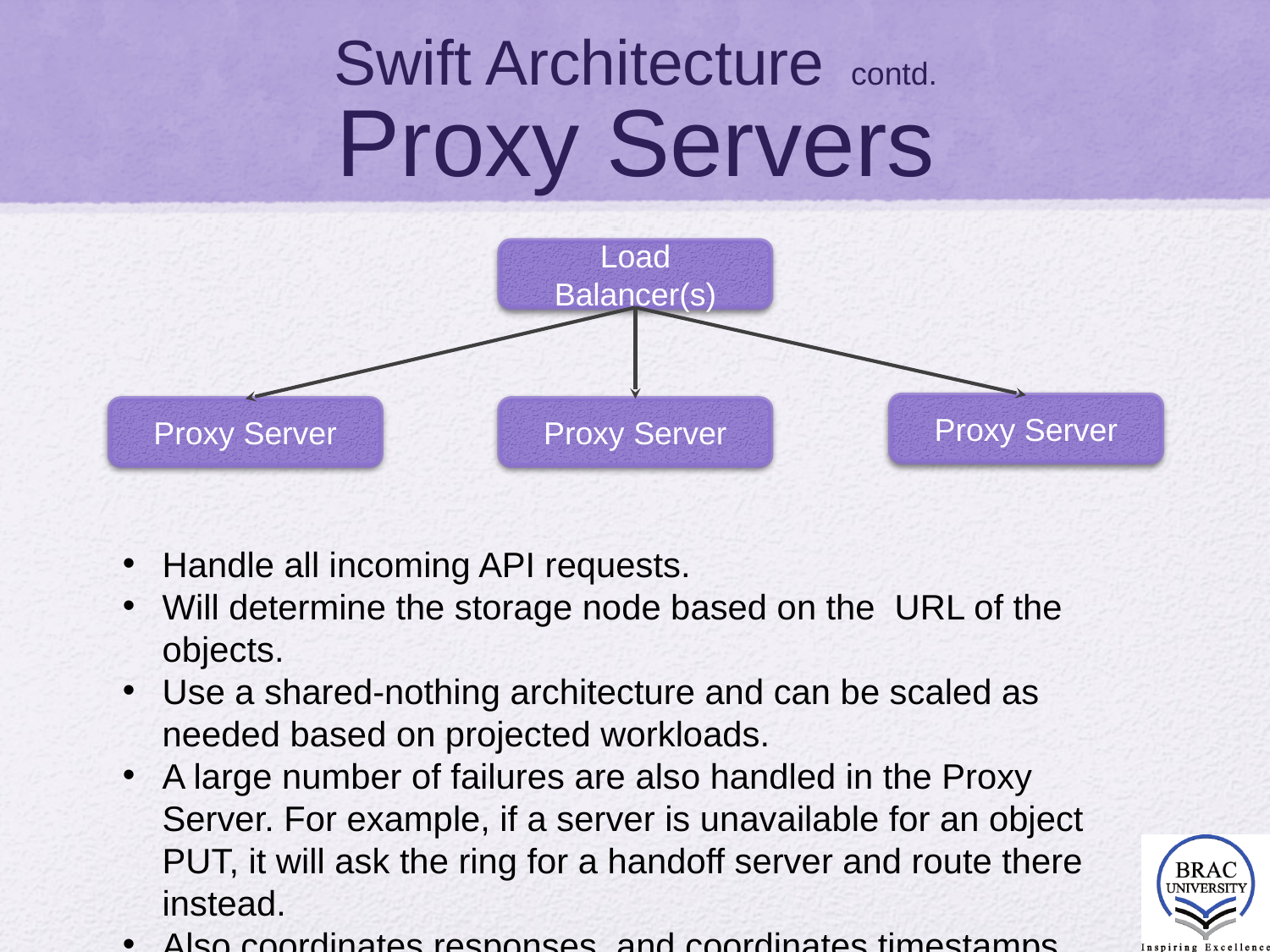

# Swift Architecture contd. Proxy Servers
Load Balancer(s)

Proxy Server
Proxy Server
Proxy Server
Handle all incoming API requests.
Will determine the storage node based on the  URL of the objects.
Use a shared-nothing architecture and can be scaled as needed based on projected workloads.
A large number of failures are also handled in the Proxy Server. For example, if a server is unavailable for an object PUT, it will ask the ring for a handoff server and route there instead.
Also coordinates responses, and coordinates timestamps.